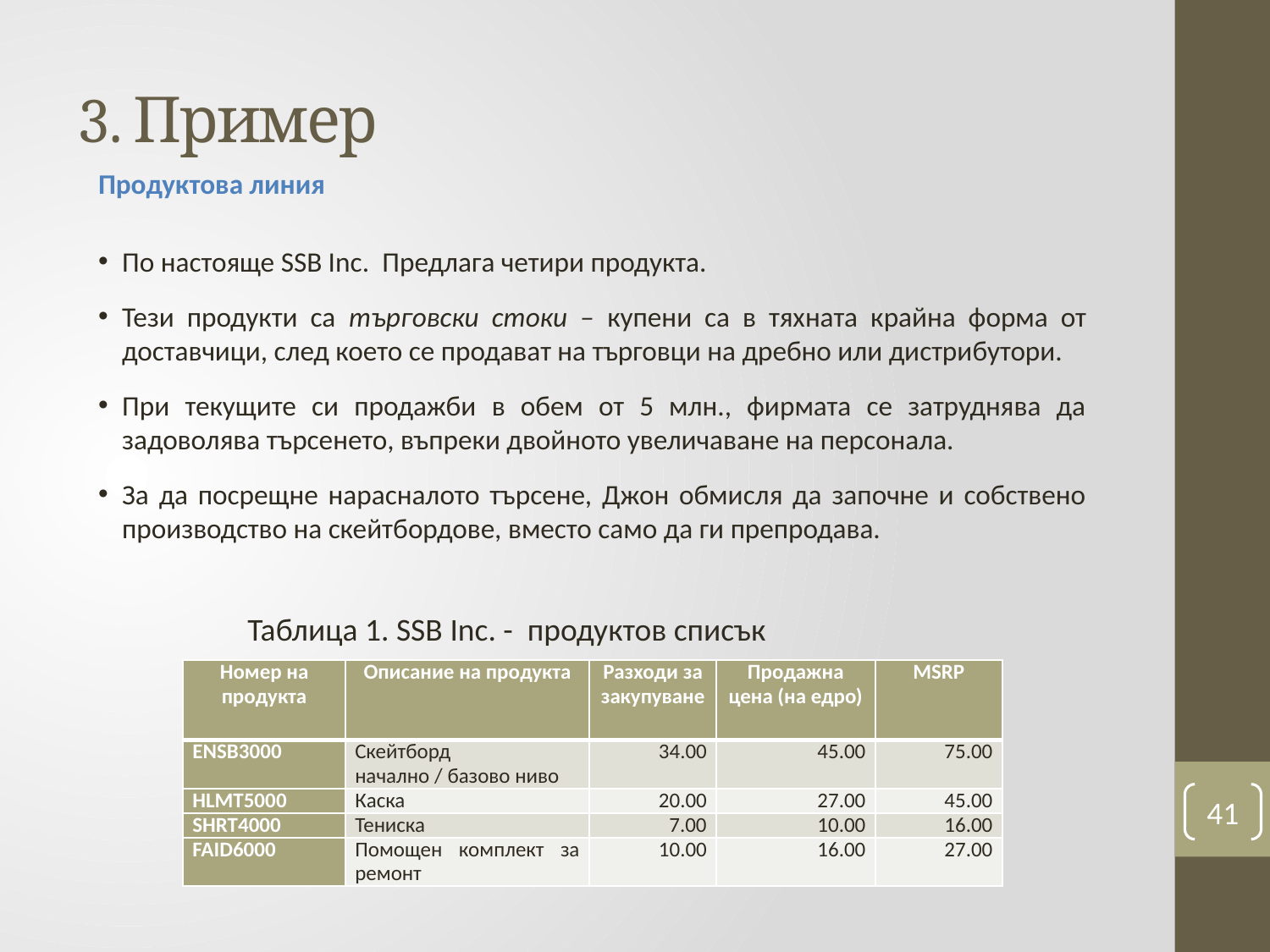

# 3. Пример
Продуктова линия

По настояще SSB Inc.  Предлага четири продукта.
Тези продукти са търговски стоки – купени са в тяхната крайна форма от доставчици, след което се продават на търговци на дребно или дистрибутори.
При текущите си продажби в обем от 5 млн., фирмата се затруднява да задоволява търсенето, въпреки двойното увеличаване на персонала.
За да посрещне нарасналото търсене, Джон обмисля да започне и собствено производство на скейтбордове, вместо само да ги препродава.

Таблица 1. SSB Inc. -  продуктов списък
| Номер на продукта | Описание на продукта | Разходи за закупуване | Продажна цена (на едро) | MSRP |
| --- | --- | --- | --- | --- |
| ENSB3000 | Скейтборд начално / базово ниво | 34.00 | 45.00 | 75.00 |
| HLMT5000 | Каска | 20.00 | 27.00 | 45.00 |
| SHRT4000 | Тениска | 7.00 | 10.00 | 16.00 |
| FAID6000 | Помощен комплект за ремонт | 10.00 | 16.00 | 27.00 |
41